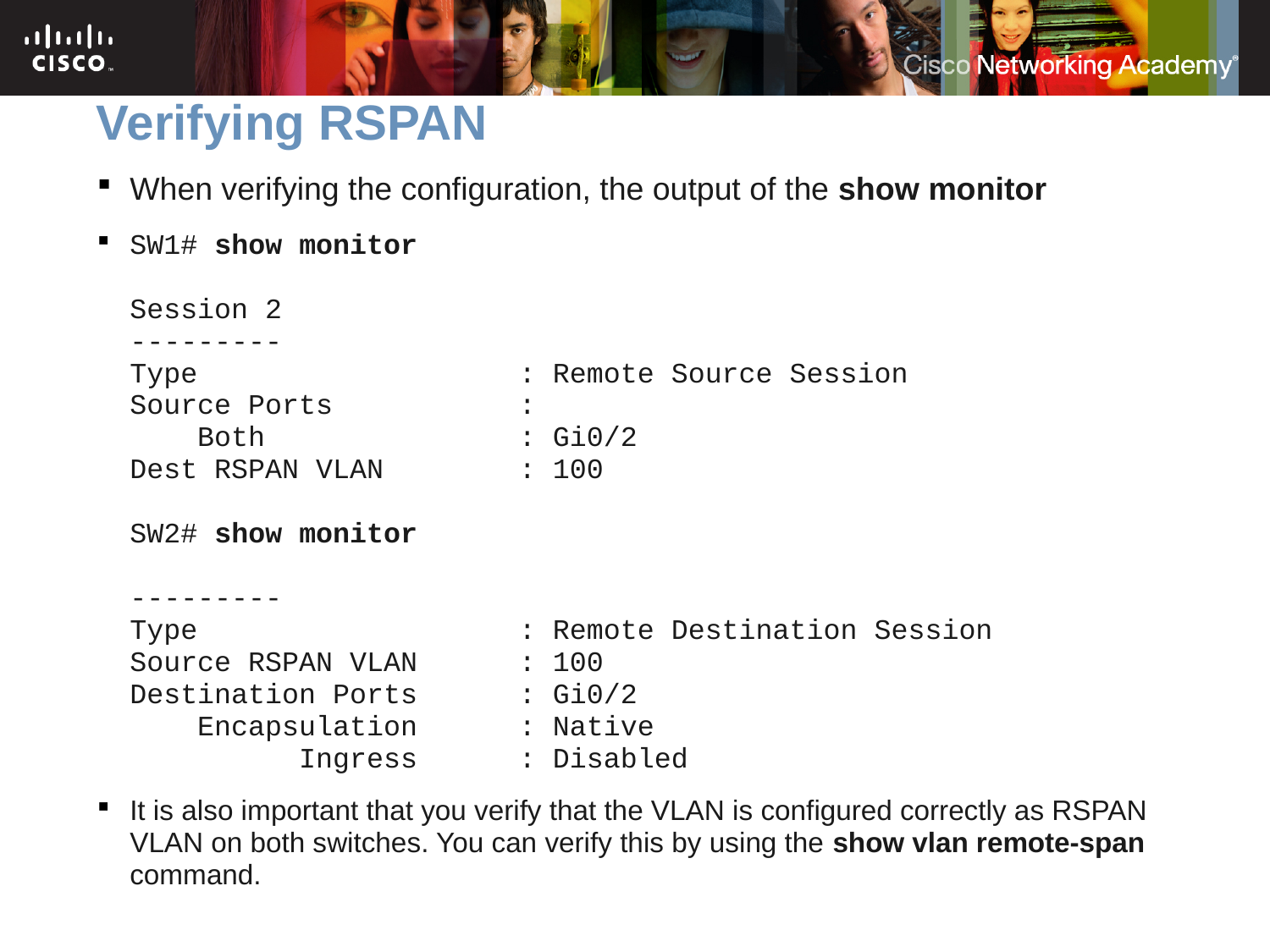

# Verifying RSPAN
When verifying the configuration, the output of the show monitor
SW1# show monitor
Session 2
---------
Type                   : Remote Source Session
Source Ports           :
    Both               : Gi0/2
Dest RSPAN VLAN        : 100
SW2# show monitor
---------
Type                   : Remote Destination Session
Source RSPAN VLAN      : 100
Destination Ports      : Gi0/2
    Encapsulation      : Native
          Ingress      : Disabled
It is also important that you verify that the VLAN is configured correctly as RSPAN VLAN on both switches. You can verify this by using the show vlan remote-span command.